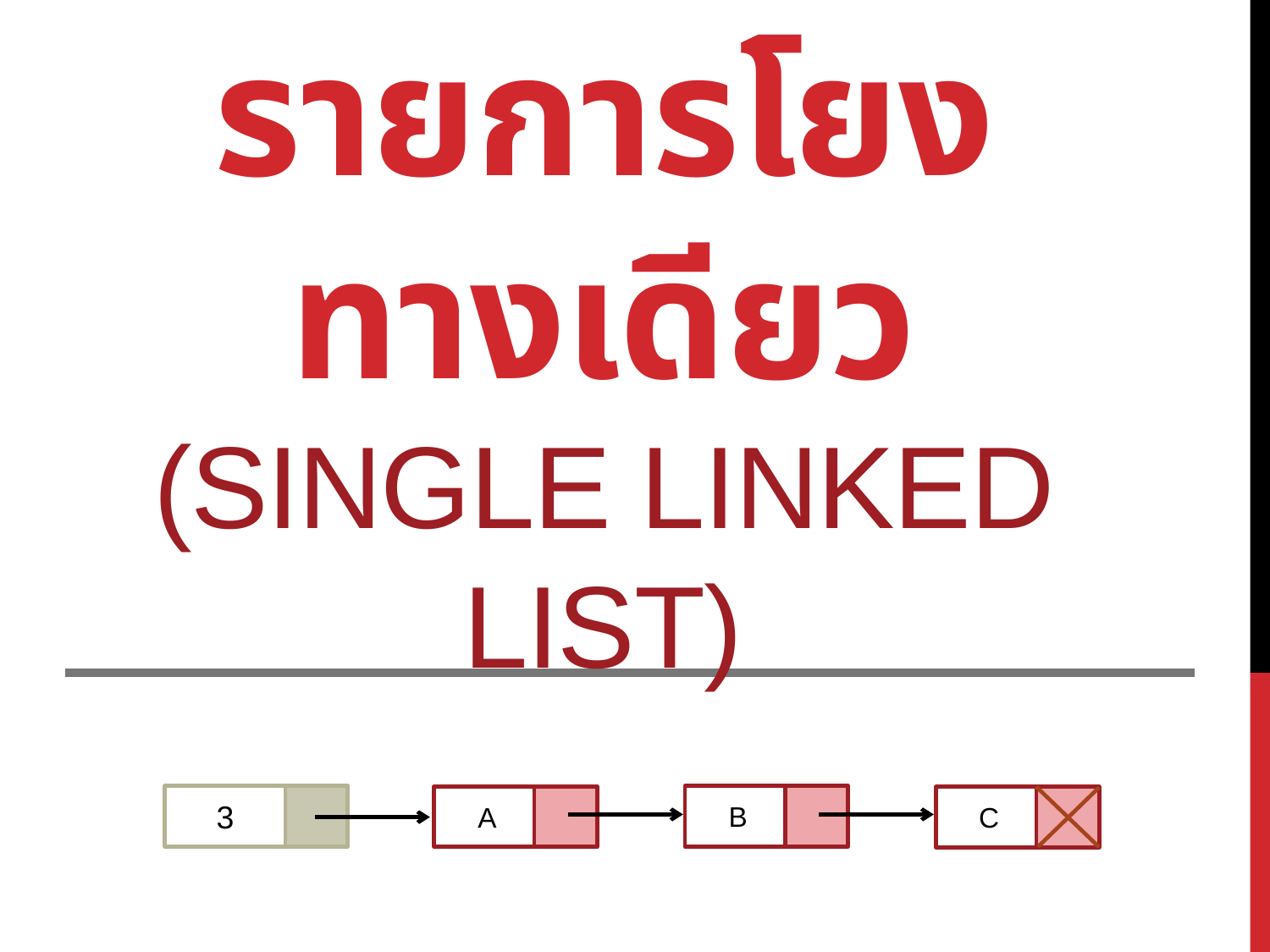

# รายการโยงทางเดียว (Single Linked List)

3

B

A

C